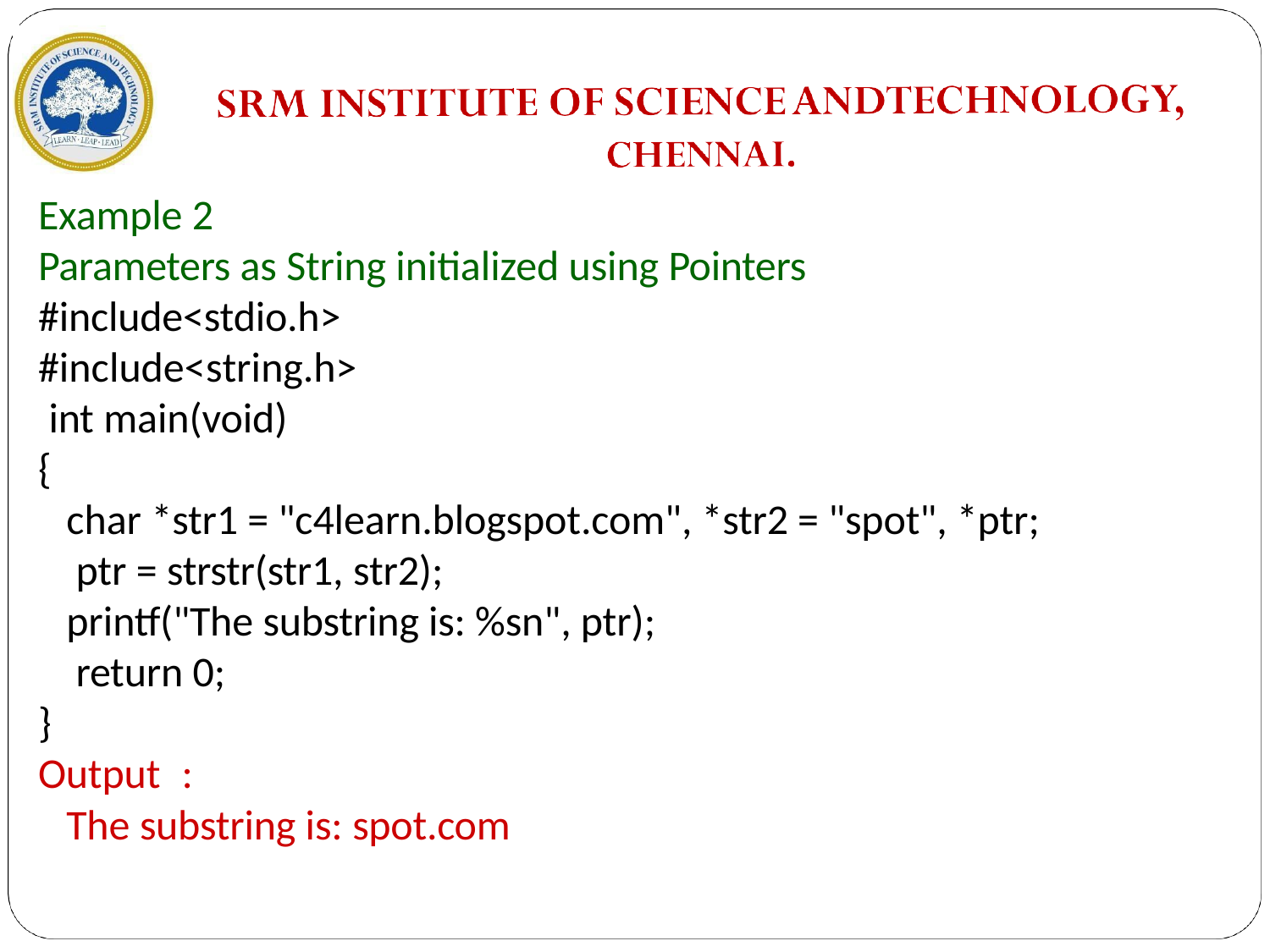

Example 2
Parameters as String initialized using Pointers
#include<stdio.h>  #include<string.h>  int main(void)
{
char *str1 = "c4learn.blogspot.com", *str2 = "spot", *ptr;  ptr = strstr(str1, str2);
printf("The substring is: %sn", ptr);  return 0;
}
Output	:
The substring is: spot.com